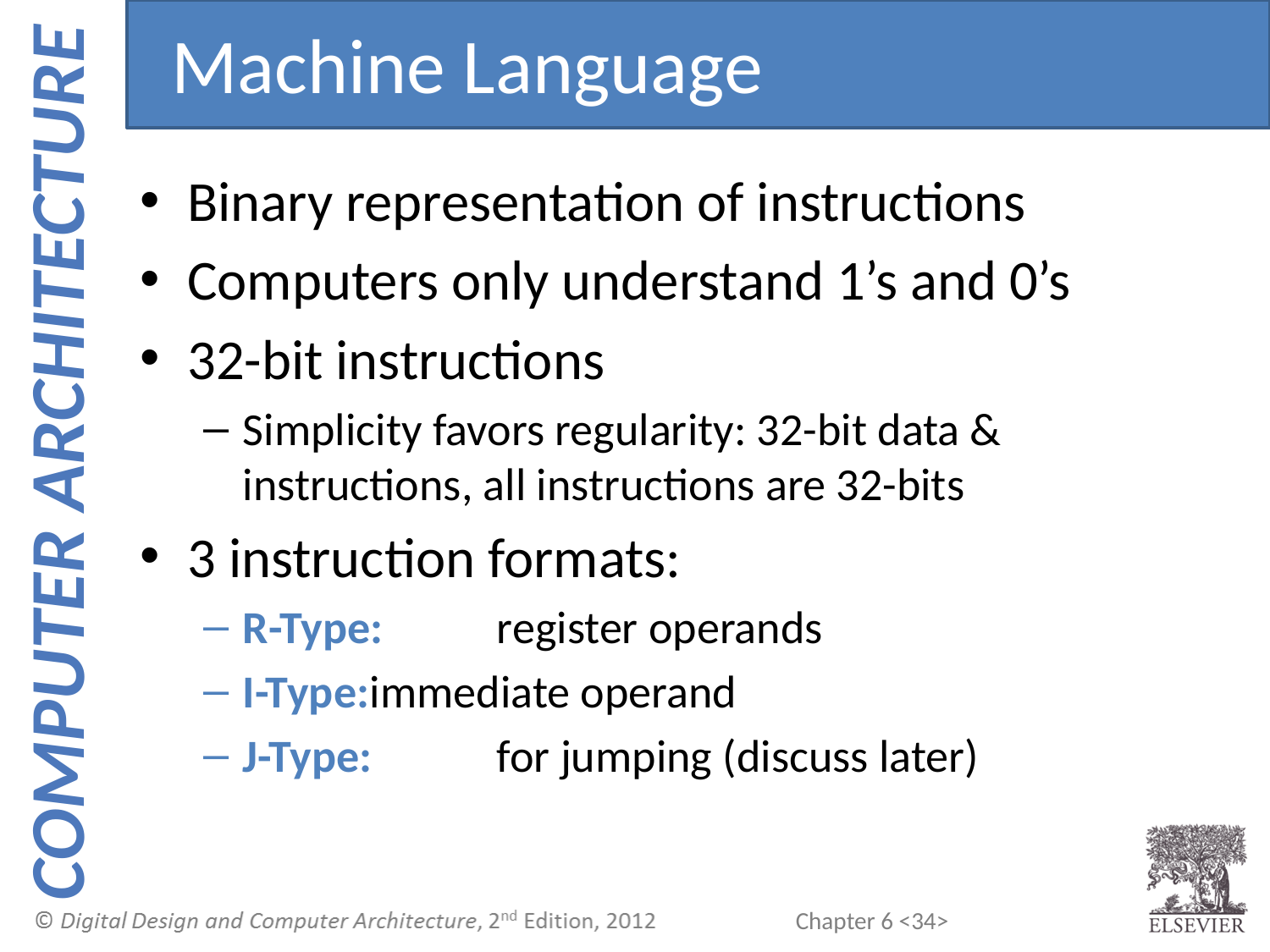

Machine Language
Binary representation of instructions
Computers only understand 1’s and 0’s
32-bit instructions
Simplicity favors regularity: 32-bit data & instructions, all instructions are 32-bits
3 instruction formats:
R-Type:	register operands
I-Type:	immediate operand
J-Type:	for jumping (discuss later)